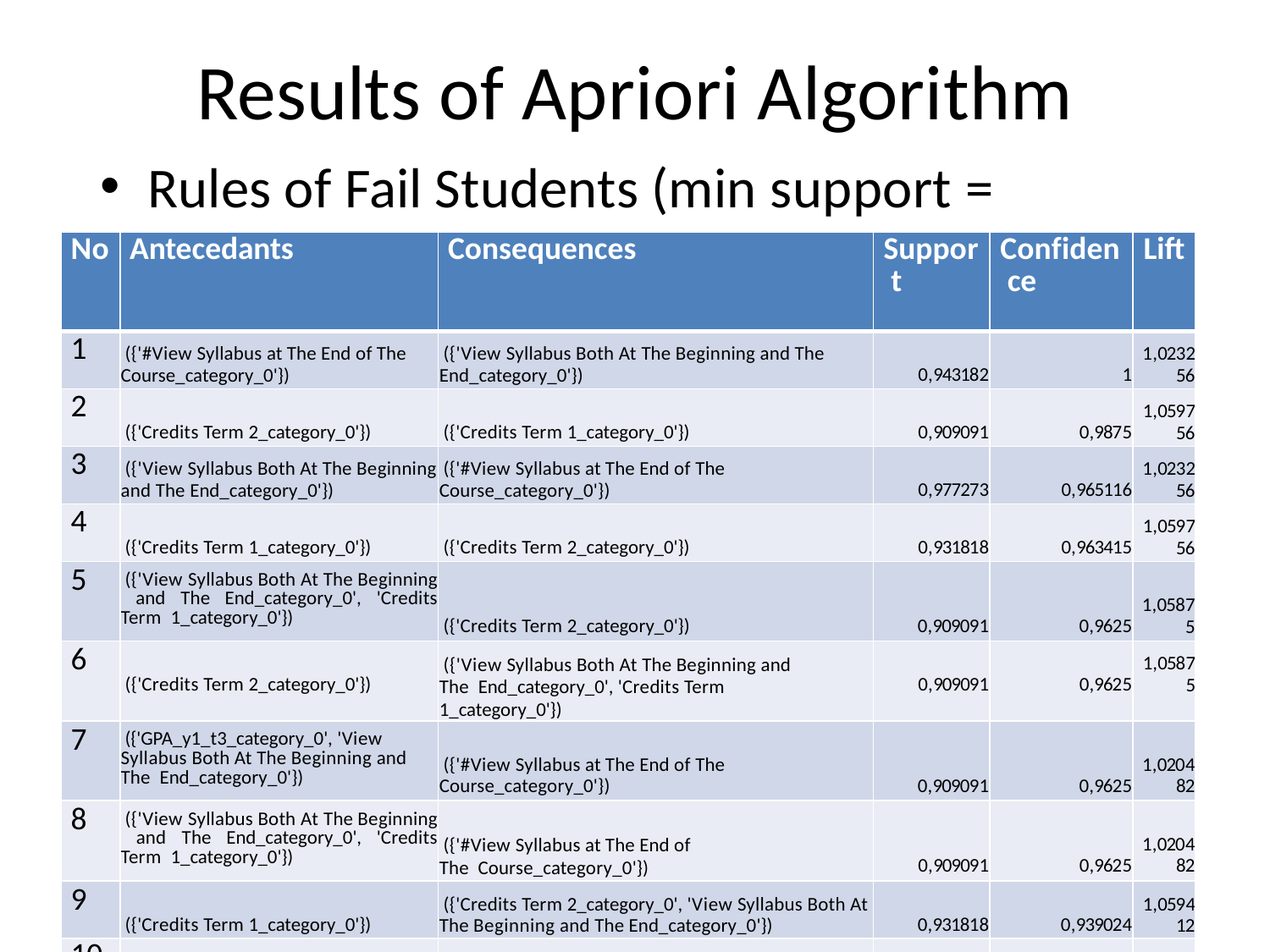

# Results of Apriori Algorithm
Rules of Fail Students (min support = 0.9)
| No | Antecedants | Consequences | Suppor t | Confiden ce | Lift |
| --- | --- | --- | --- | --- | --- |
| 1 | ({'#View Syllabus at The End of The Course\_category\_0'}) | ({'View Syllabus Both At The Beginning and The End\_category\_0'}) | 0,943182 | 1 | 1,0232 56 |
| 2 | ({'Credits Term 2\_category\_0'}) | ({'Credits Term 1\_category\_0'}) | 0,909091 | 0,9875 | 1,0597 56 |
| 3 | ({'View Syllabus Both At The Beginning and The End\_category\_0'}) | ({'#View Syllabus at The End of The Course\_category\_0'}) | 0,977273 | 0,965116 | 1,0232 56 |
| 4 | ({'Credits Term 1\_category\_0'}) | ({'Credits Term 2\_category\_0'}) | 0,931818 | 0,963415 | 1,0597 56 |
| 5 | ({'View Syllabus Both At The Beginning and The End\_category\_0', 'Credits Term 1\_category\_0'}) | ({'Credits Term 2\_category\_0'}) | 0,909091 | 0,9625 | 1,0587 5 |
| 6 | ({'Credits Term 2\_category\_0'}) | ({'View Syllabus Both At The Beginning and The End\_category\_0', 'Credits Term 1\_category\_0'}) | 0,909091 | 0,9625 | 1,0587 5 |
| 7 | ({'GPA\_y1\_t3\_category\_0', 'View Syllabus Both At The Beginning and The End\_category\_0'}) | ({'#View Syllabus at The End of The Course\_category\_0'}) | 0,909091 | 0,9625 | 1,0204 82 |
| 8 | ({'View Syllabus Both At The Beginning and The End\_category\_0', 'Credits Term 1\_category\_0'}) | ({'#View Syllabus at The End of The Course\_category\_0'}) | 0,909091 | 0,9625 | 1,0204 82 |
| 9 | ({'Credits Term 1\_category\_0'}) | ({'Credits Term 2\_category\_0', 'View Syllabus Both At The Beginning and The End\_category\_0'}) | 0,931818 | 0,939024 | 1,0594 12 |
| 10 |  |  |  |  | 1,0069 |